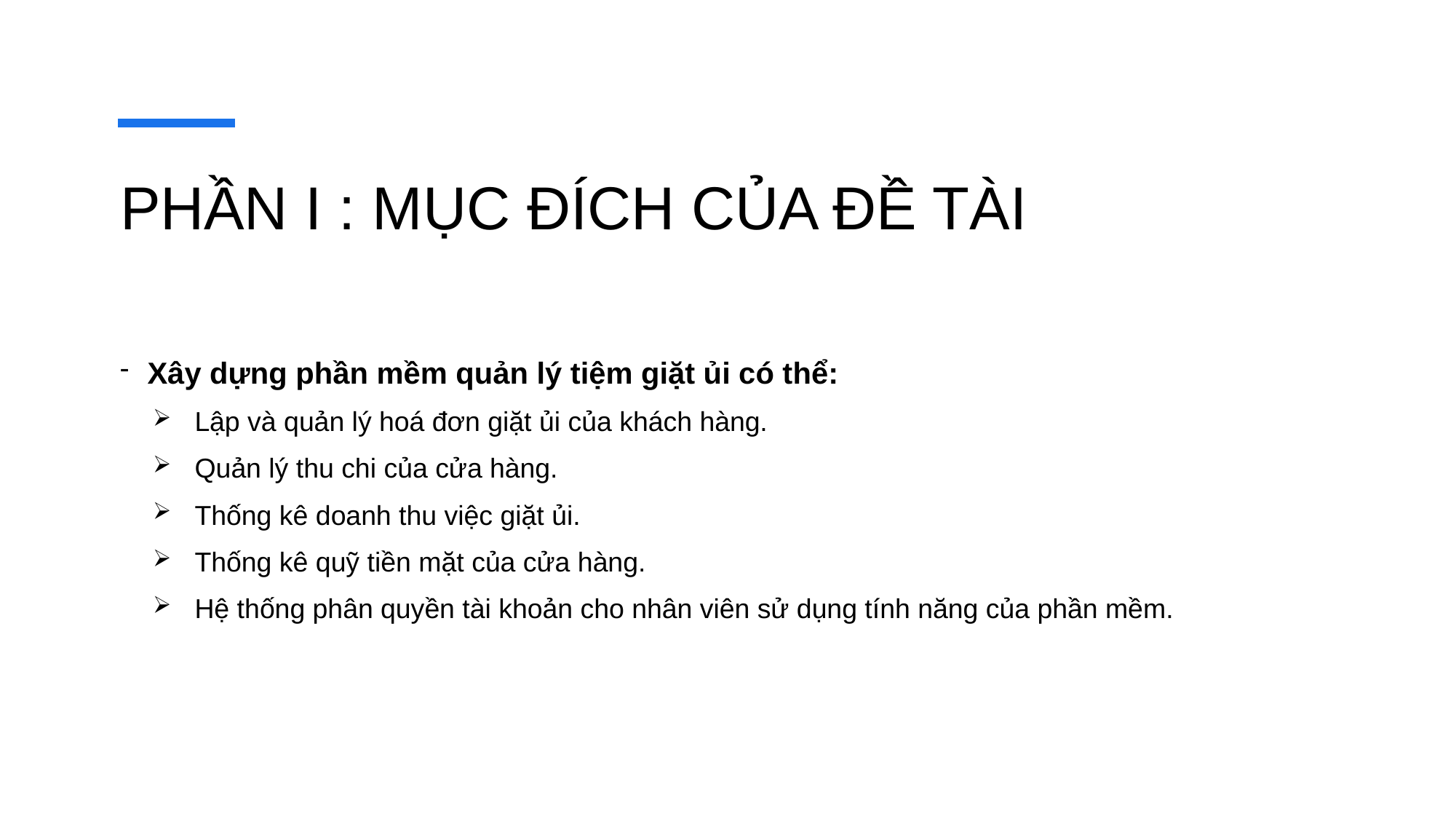

# PHẦN I : MỤC ĐÍCH CỦA ĐỀ TÀI
Xây dựng phần mềm quản lý tiệm giặt ủi có thể:
 Lập và quản lý hoá đơn giặt ủi của khách hàng.
 Quản lý thu chi của cửa hàng.
 Thống kê doanh thu việc giặt ủi.
 Thống kê quỹ tiền mặt của cửa hàng.
 Hệ thống phân quyền tài khoản cho nhân viên sử dụng tính năng của phần mềm.